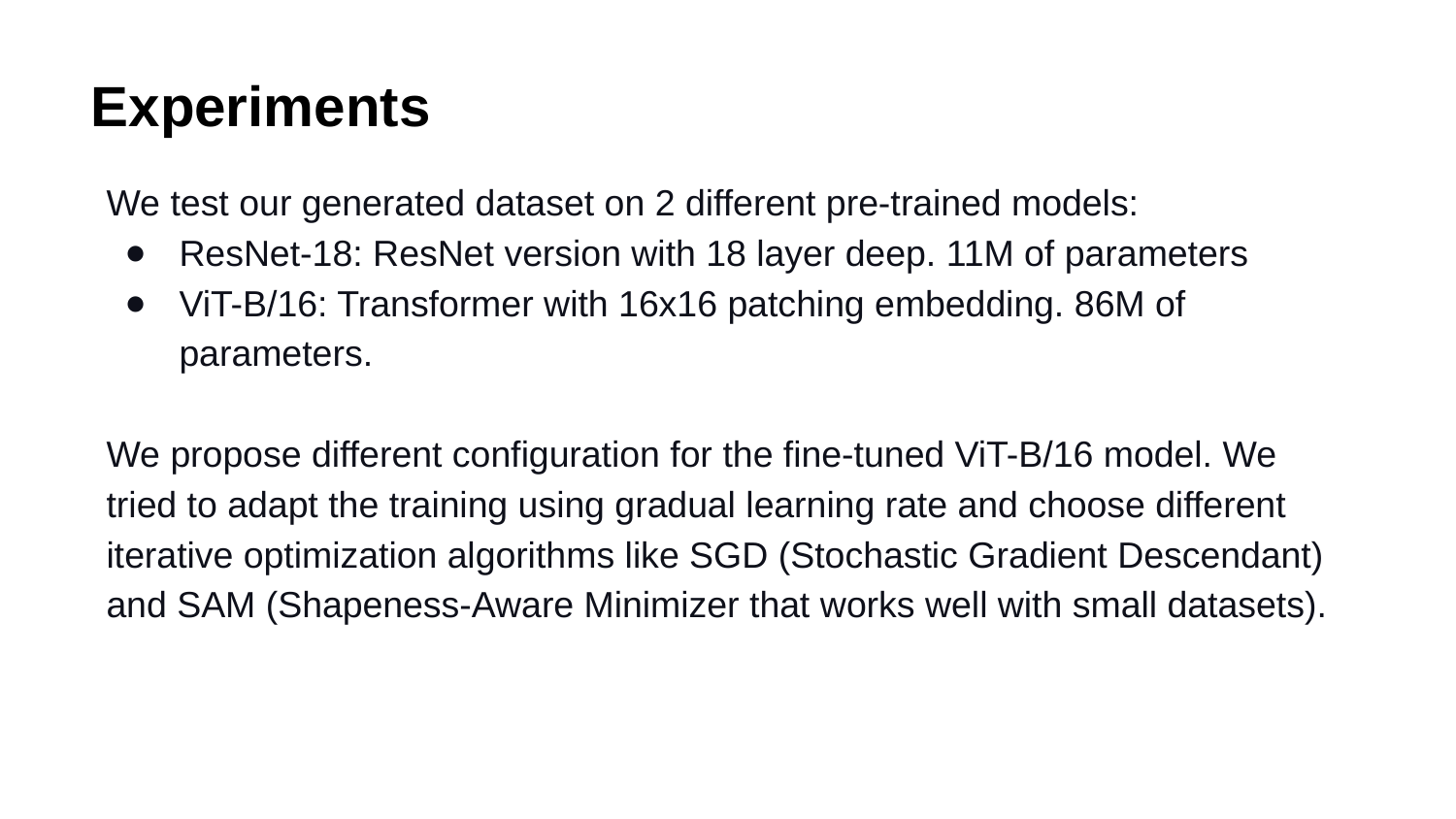

Experiments
We test our generated dataset on 2 different pre-trained models:
ResNet-18: ResNet version with 18 layer deep. 11M of parameters
ViT-B/16: Transformer with 16x16 patching embedding. 86M of parameters.

We propose different configuration for the fine-tuned ViT-B/16 model. We tried to adapt the training using gradual learning rate and choose different iterative optimization algorithms like SGD (Stochastic Gradient Descendant) and SAM (Shapeness-Aware Minimizer that works well with small datasets).